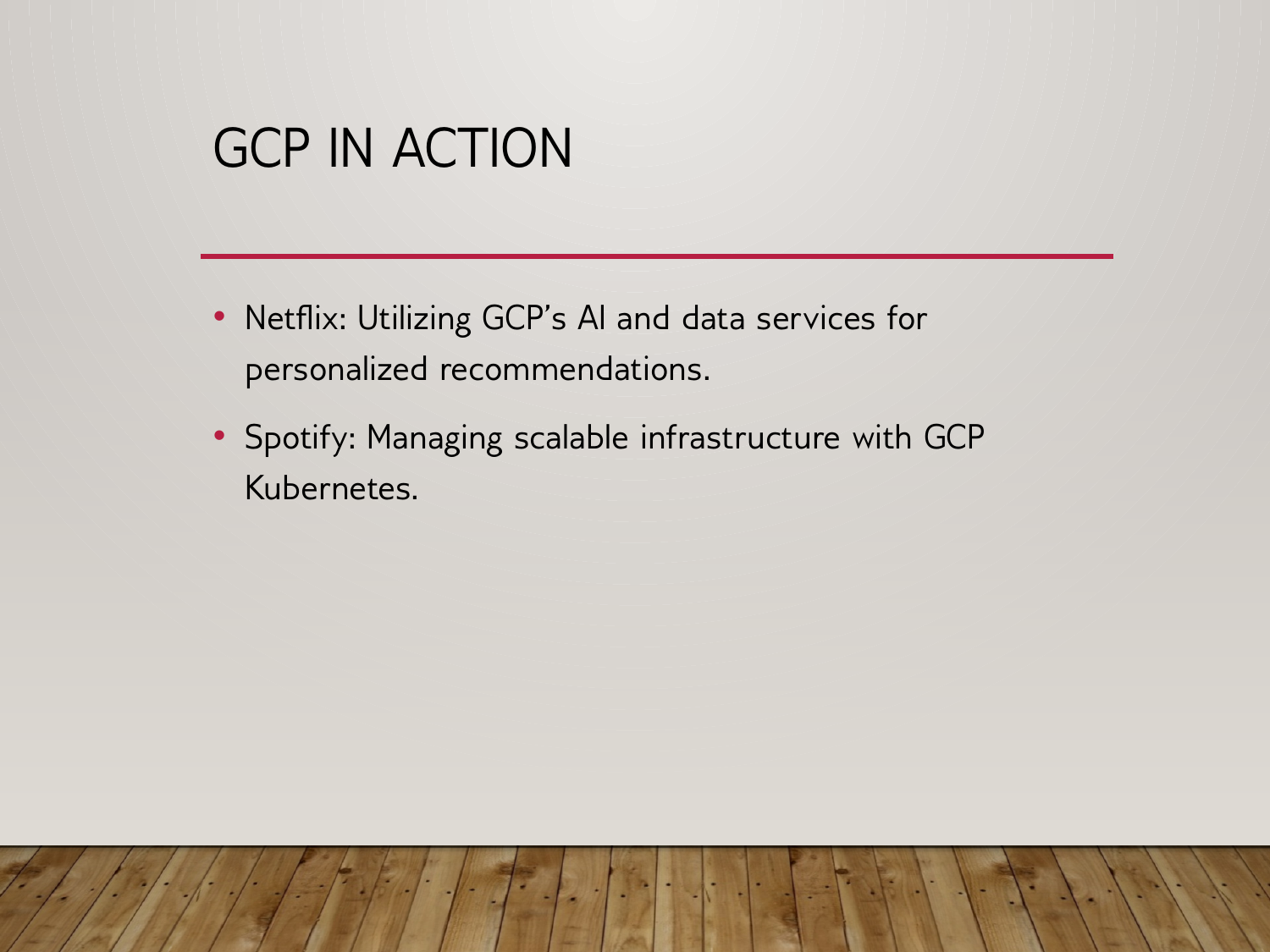

# GCP in Action
Netflix: Utilizing GCP’s AI and data services for personalized recommendations.
Spotify: Managing scalable infrastructure with GCP Kubernetes.